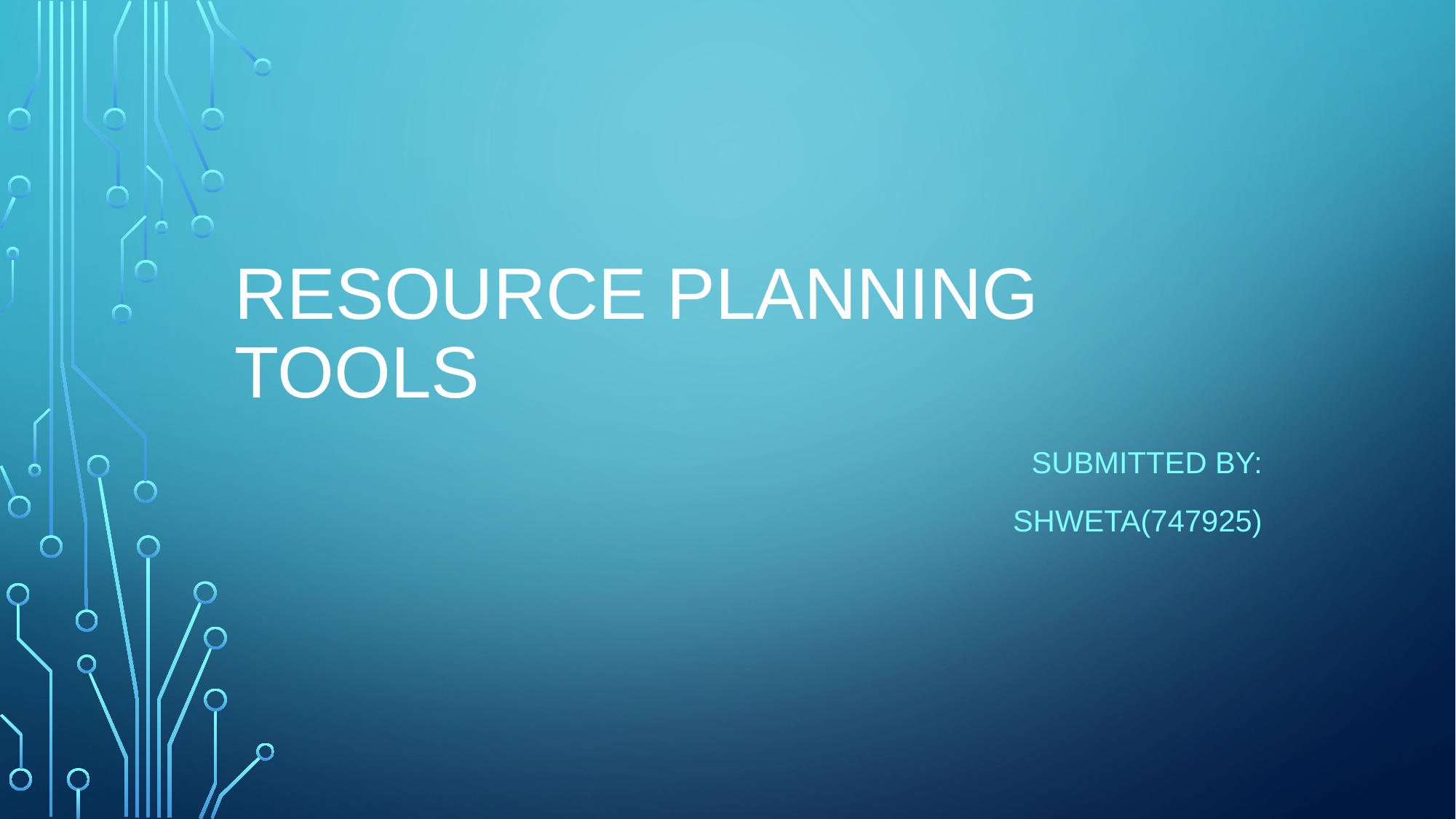

# Resource planning tools
Submitted by:
Shweta(747925)